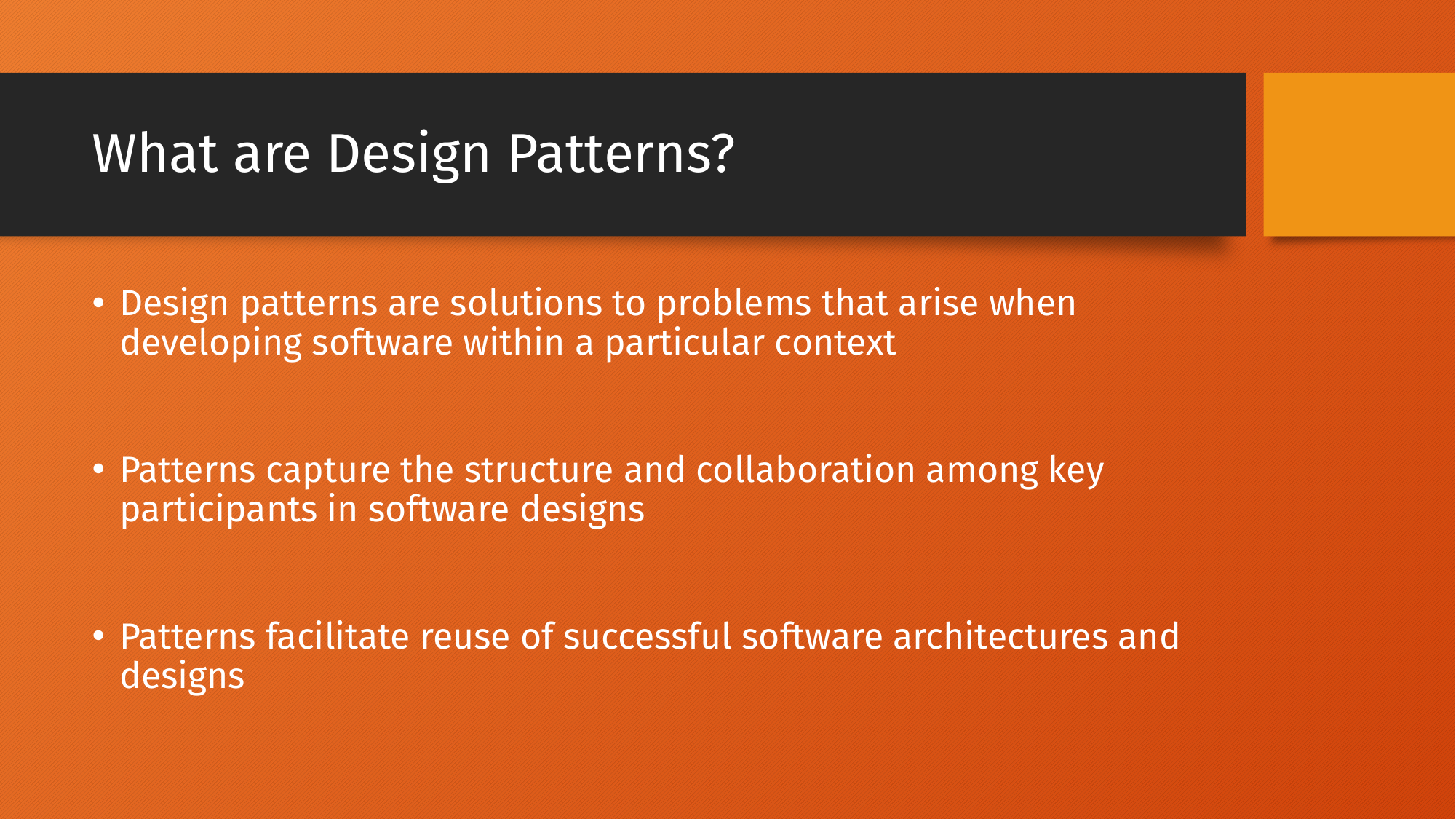

# What are Design Patterns?
Design patterns are solutions to problems that arise when developing software within a particular context

Patterns capture the structure and collaboration among key participants in software designs

Patterns facilitate reuse of successful software architectures and designs